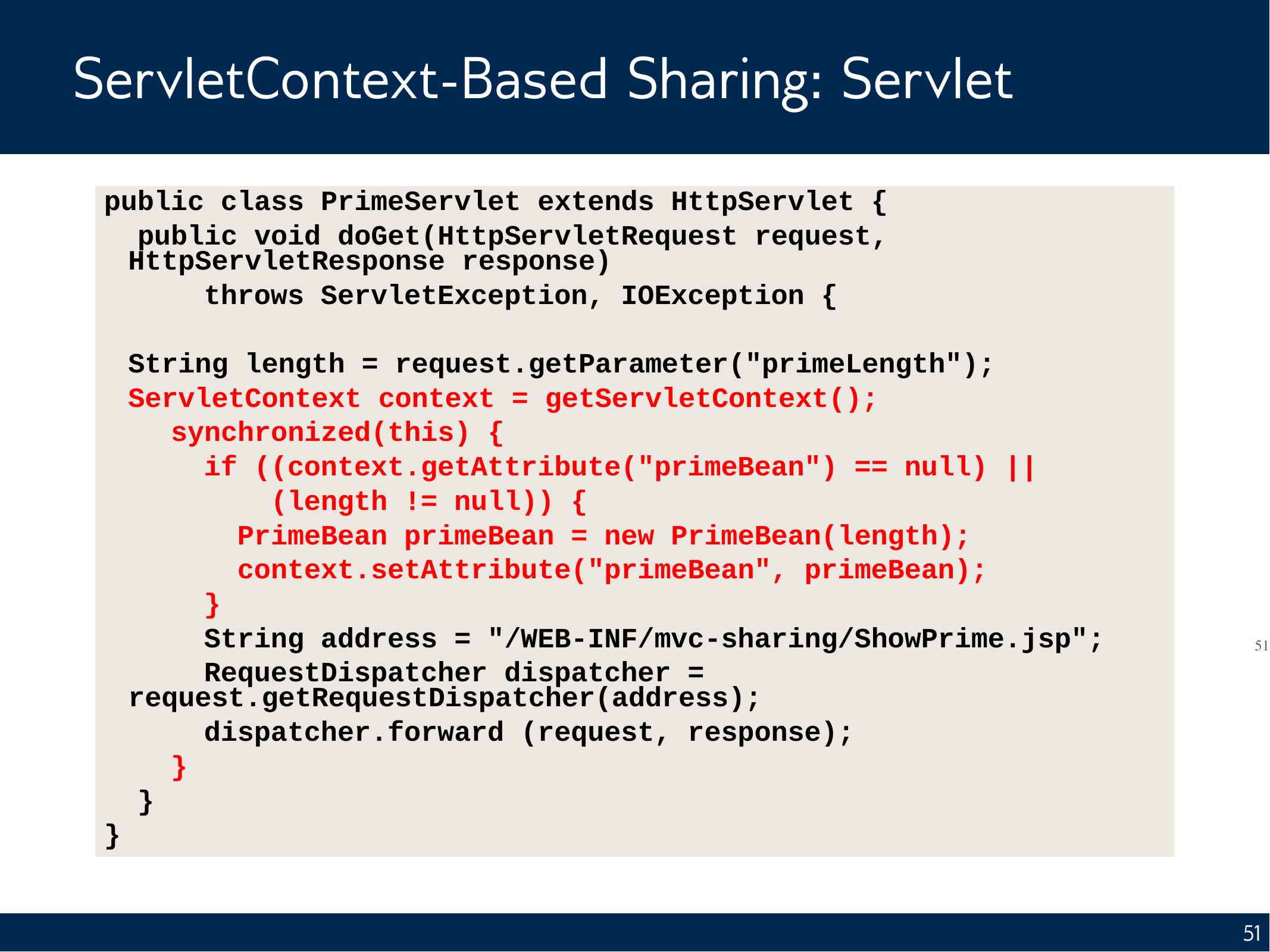

# ServletContext-Based Sharing: Servlet
public class PrimeServlet extends HttpServlet {
  public void doGet(HttpServletRequest request, HttpServletResponse response)
      throws ServletException, IOException {

	String length = request.getParameter("primeLength");
	ServletContext context = getServletContext();
    synchronized(this) {
      if ((context.getAttribute("primeBean") == null) ||
          (length != null)) {
        PrimeBean primeBean = new PrimeBean(length);
        context.setAttribute("primeBean", primeBean);
      }
      String address = "/WEB-INF/mvc-sharing/ShowPrime.jsp";
      RequestDispatcher dispatcher = request.getRequestDispatcher(address);
      dispatcher.forward (request, response);
    }
  }
}
51